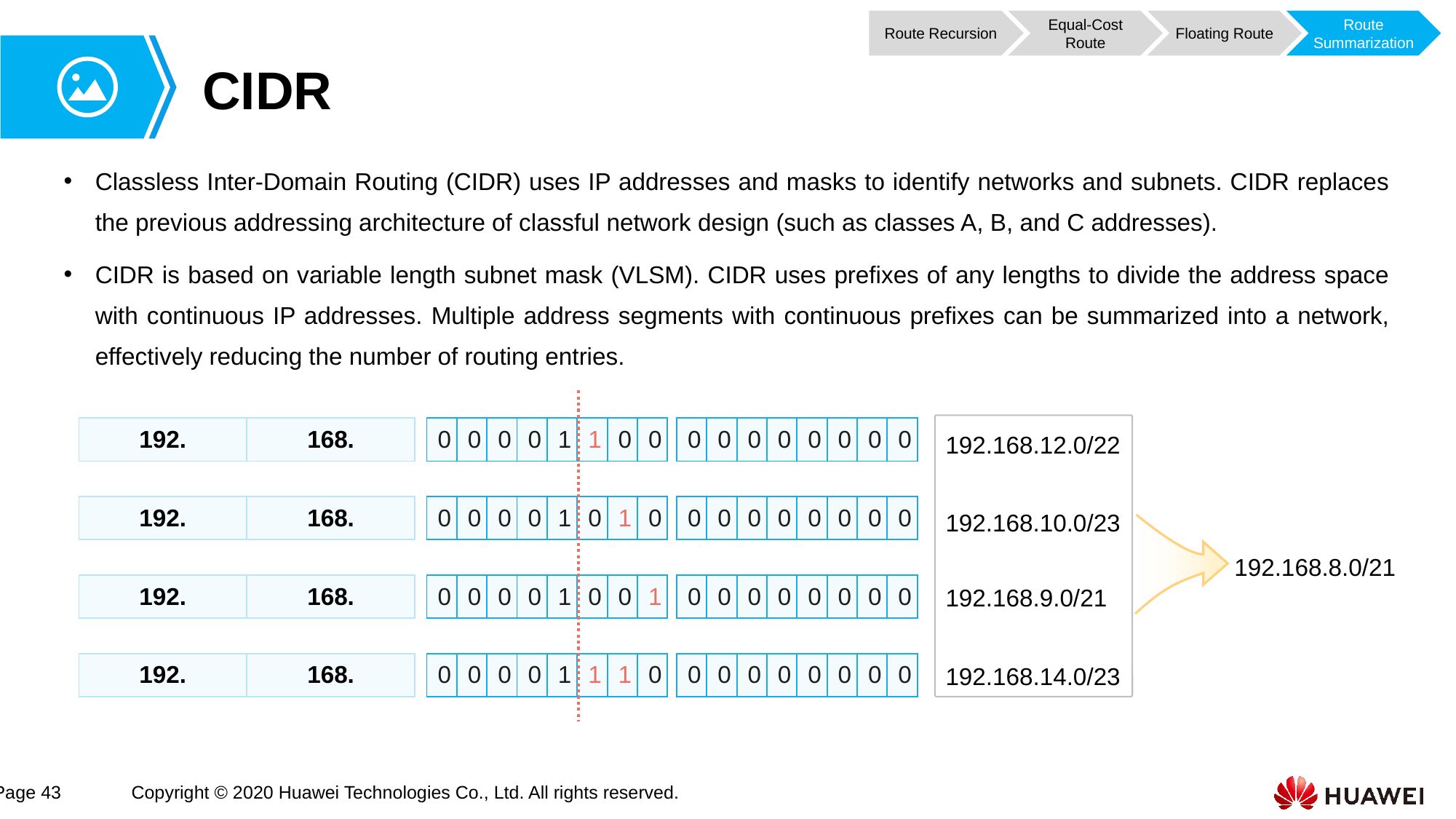

Route Recursion
Equal-Cost Route
Floating Route
Route Summarization
# CIDR
Classless Inter-Domain Routing (CIDR) uses IP addresses and masks to identify networks and subnets. CIDR replaces the previous addressing architecture of classful network design (such as classes A, B, and C addresses).
CIDR is based on variable length subnet mask (VLSM). CIDR uses prefixes of any lengths to divide the address space with continuous IP addresses. Multiple address segments with continuous prefixes can be summarized into a network, effectively reducing the number of routing entries.

192.168.12.0/22
| 0 | 0 | 0 | 0 | 1 | 1 | 0 | 0 |
| --- | --- | --- | --- | --- | --- | --- | --- |
| 0 | 0 | 0 | 0 | 0 | 0 | 0 | 0 |
| --- | --- | --- | --- | --- | --- | --- | --- |
| 192. | 168. |
| --- | --- |
192.168.10.0/23
| 0 | 0 | 0 | 0 | 1 | 0 | 1 | 0 |
| --- | --- | --- | --- | --- | --- | --- | --- |
| 0 | 0 | 0 | 0 | 0 | 0 | 0 | 0 |
| --- | --- | --- | --- | --- | --- | --- | --- |
| 192. | 168. |
| --- | --- |

192.168.8.0/21
192.168.9.0/21
| 0 | 0 | 0 | 0 | 1 | 0 | 0 | 1 |
| --- | --- | --- | --- | --- | --- | --- | --- |
| 0 | 0 | 0 | 0 | 0 | 0 | 0 | 0 |
| --- | --- | --- | --- | --- | --- | --- | --- |
| 192. | 168. |
| --- | --- |
192.168.14.0/23
| 0 | 0 | 0 | 0 | 1 | 1 | 1 | 0 |
| --- | --- | --- | --- | --- | --- | --- | --- |
| 0 | 0 | 0 | 0 | 0 | 0 | 0 | 0 |
| --- | --- | --- | --- | --- | --- | --- | --- |
| 192. | 168. |
| --- | --- |